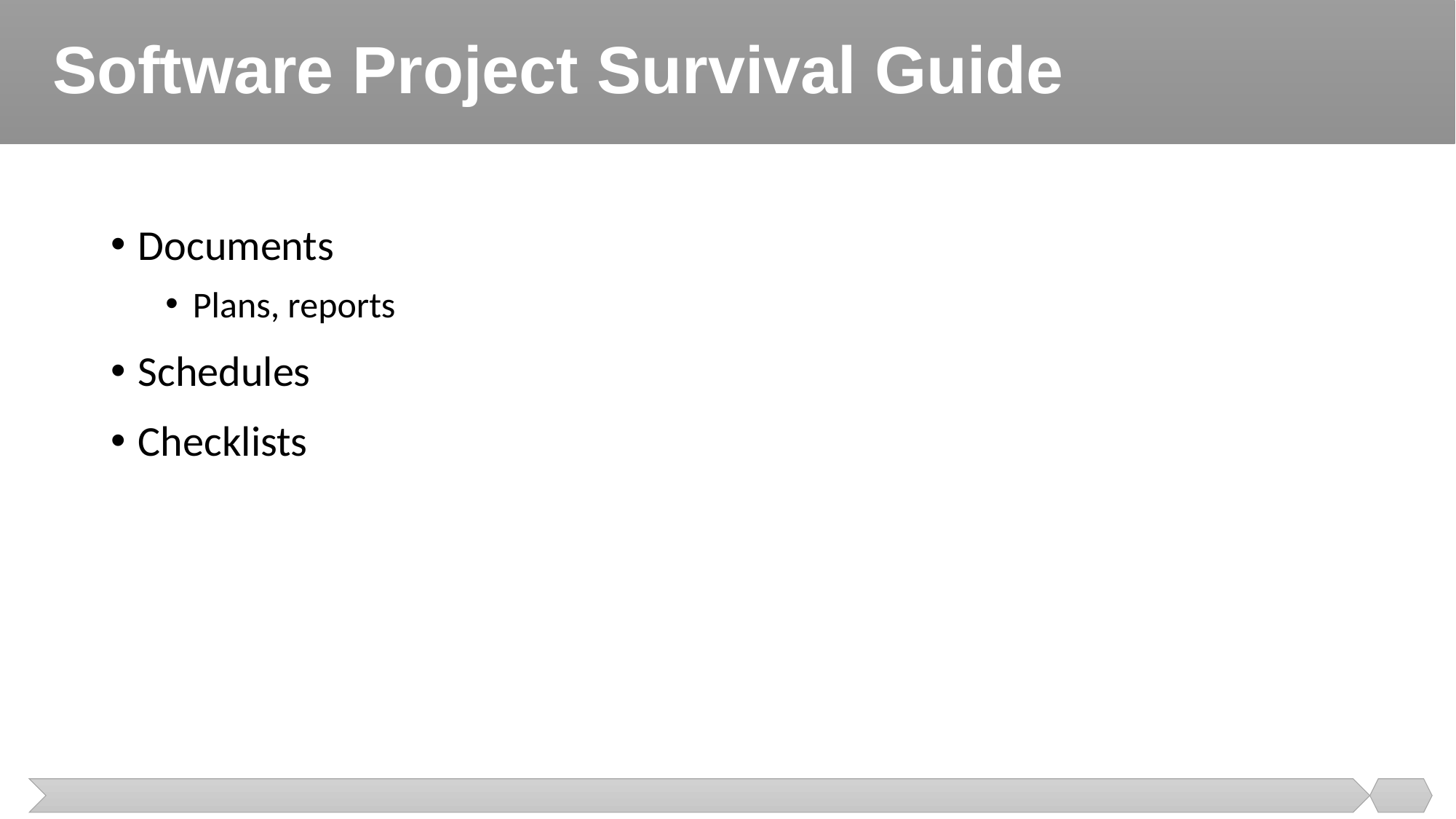

# Software Project Survival Guide
Documents
Plans, reports
Schedules
Checklists